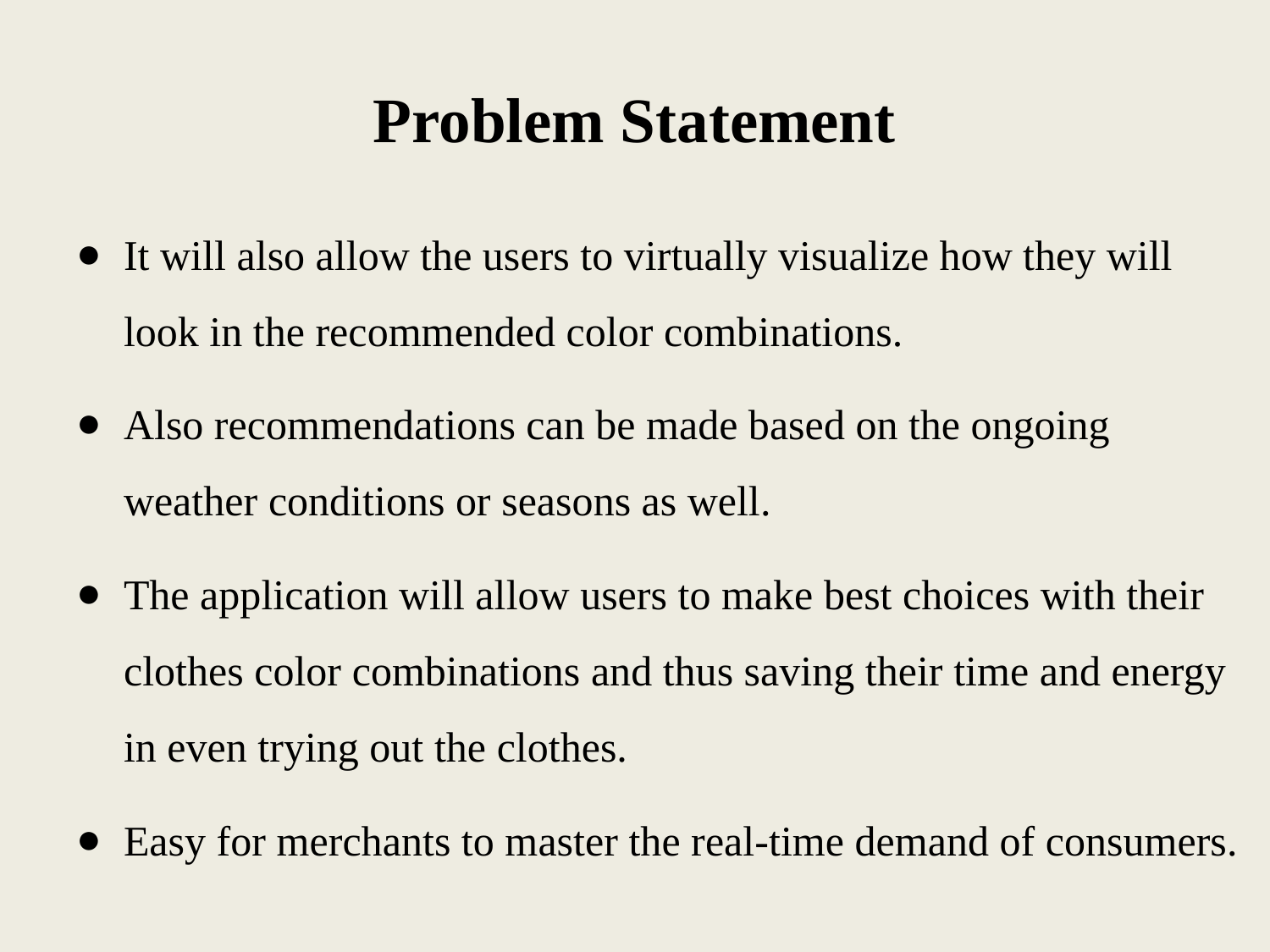

# Problem Statement
It will also allow the users to virtually visualize how they will look in the recommended color combinations.
Also recommendations can be made based on the ongoing weather conditions or seasons as well.
The application will allow users to make best choices with their clothes color combinations and thus saving their time and energy in even trying out the clothes.
Easy for merchants to master the real-time demand of consumers.